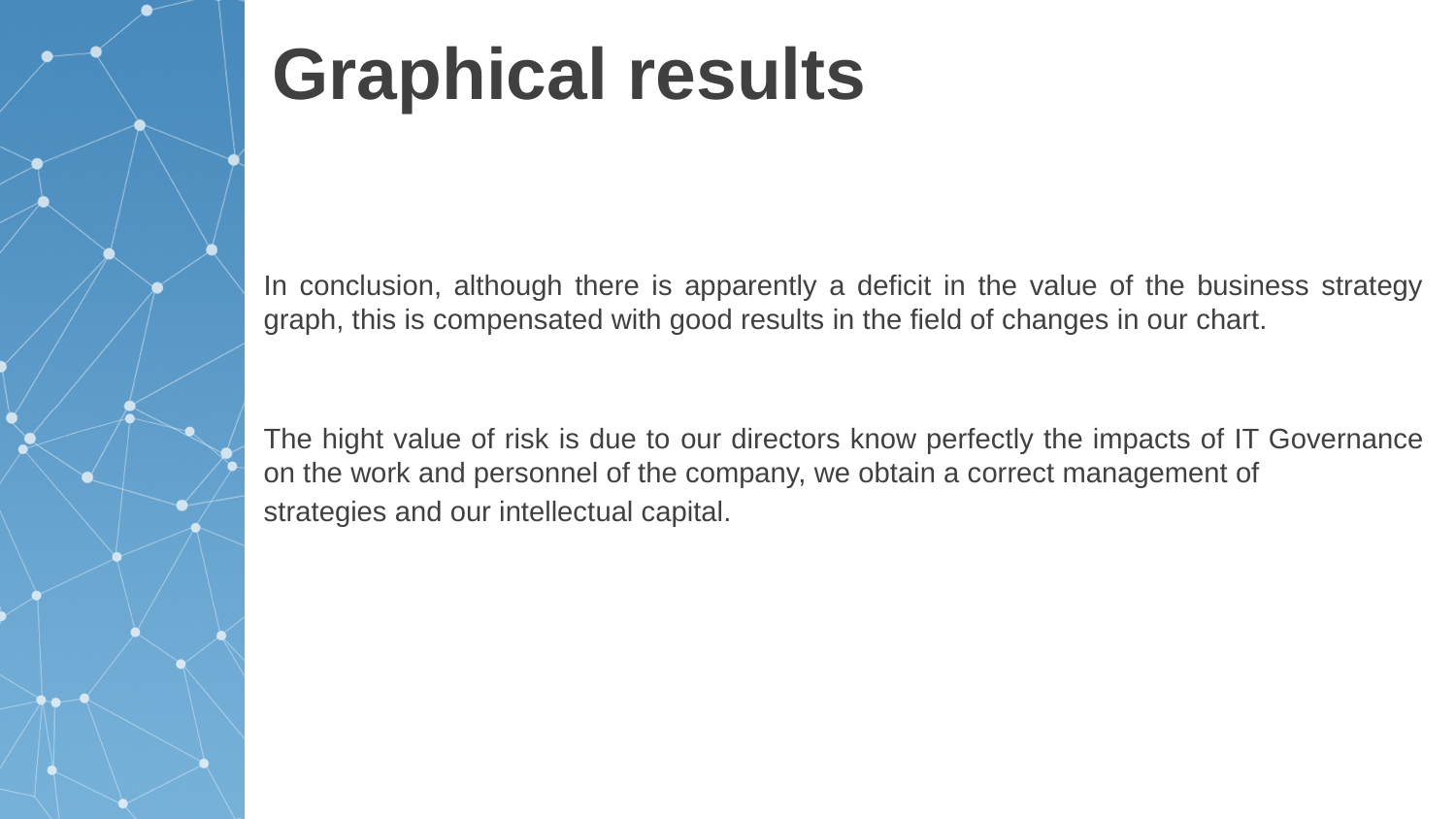

# Graphical results
In conclusion, although there is apparently a deficit in the value of the business strategy graph, this is compensated with good results in the field of changes in our chart.

The hight value of risk is due to our directors know perfectly the impacts of IT Governance on the work and personnel of the company, we obtain a correct management of
strategies and our intellectual capital.